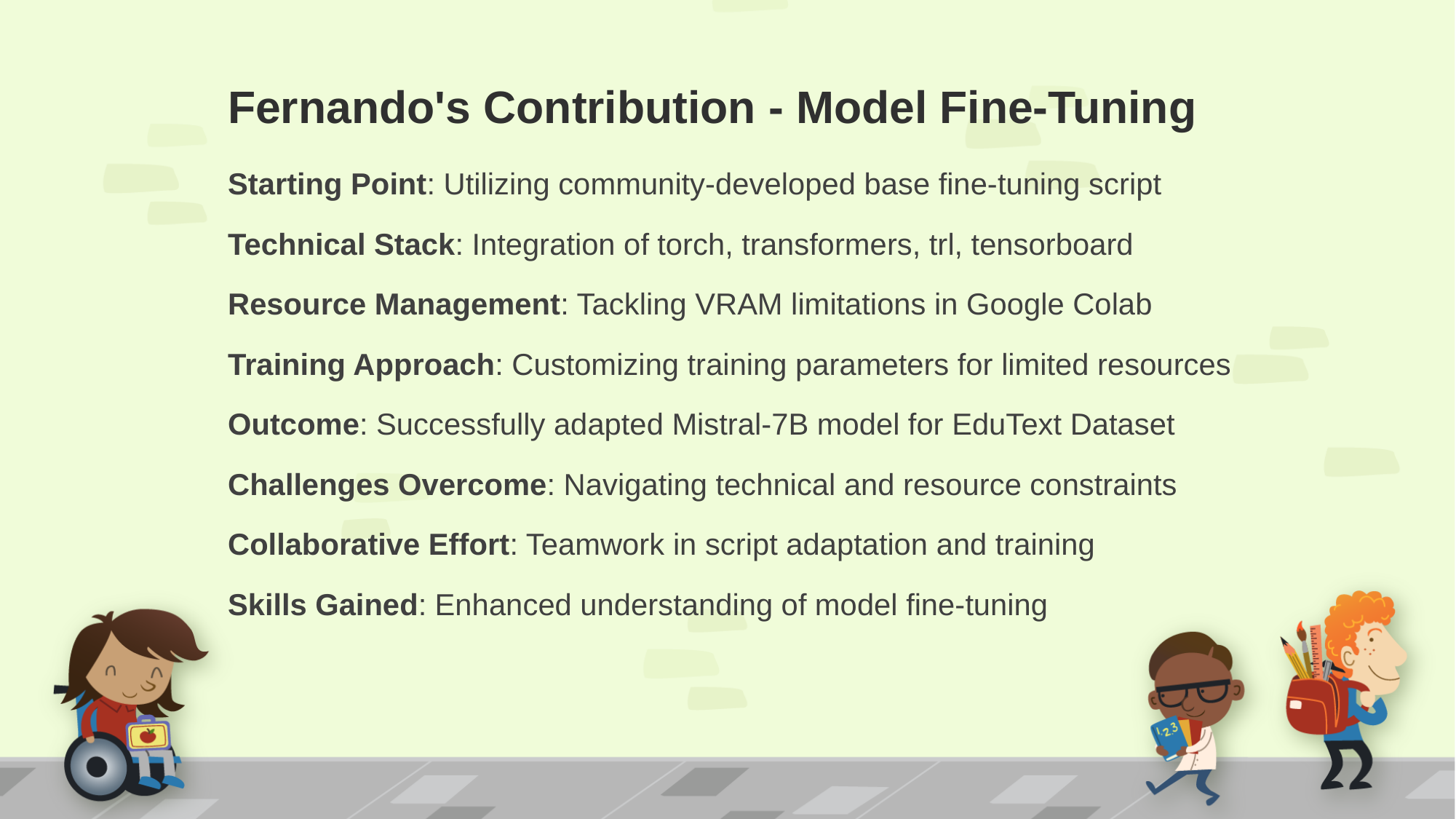

Fernando's Contribution - Model Fine-Tuning​
Starting Point: Utilizing community-developed base fine-tuning script
Technical Stack: Integration of torch, transformers, trl, tensorboard
Resource Management: Tackling VRAM limitations in Google Colab
Training Approach: Customizing training parameters for limited resources
Outcome: Successfully adapted Mistral-7B model for EduText Dataset
Challenges Overcome: Navigating technical and resource constraints
Collaborative Effort: Teamwork in script adaptation and training
Skills Gained: Enhanced understanding of model fine-tuning